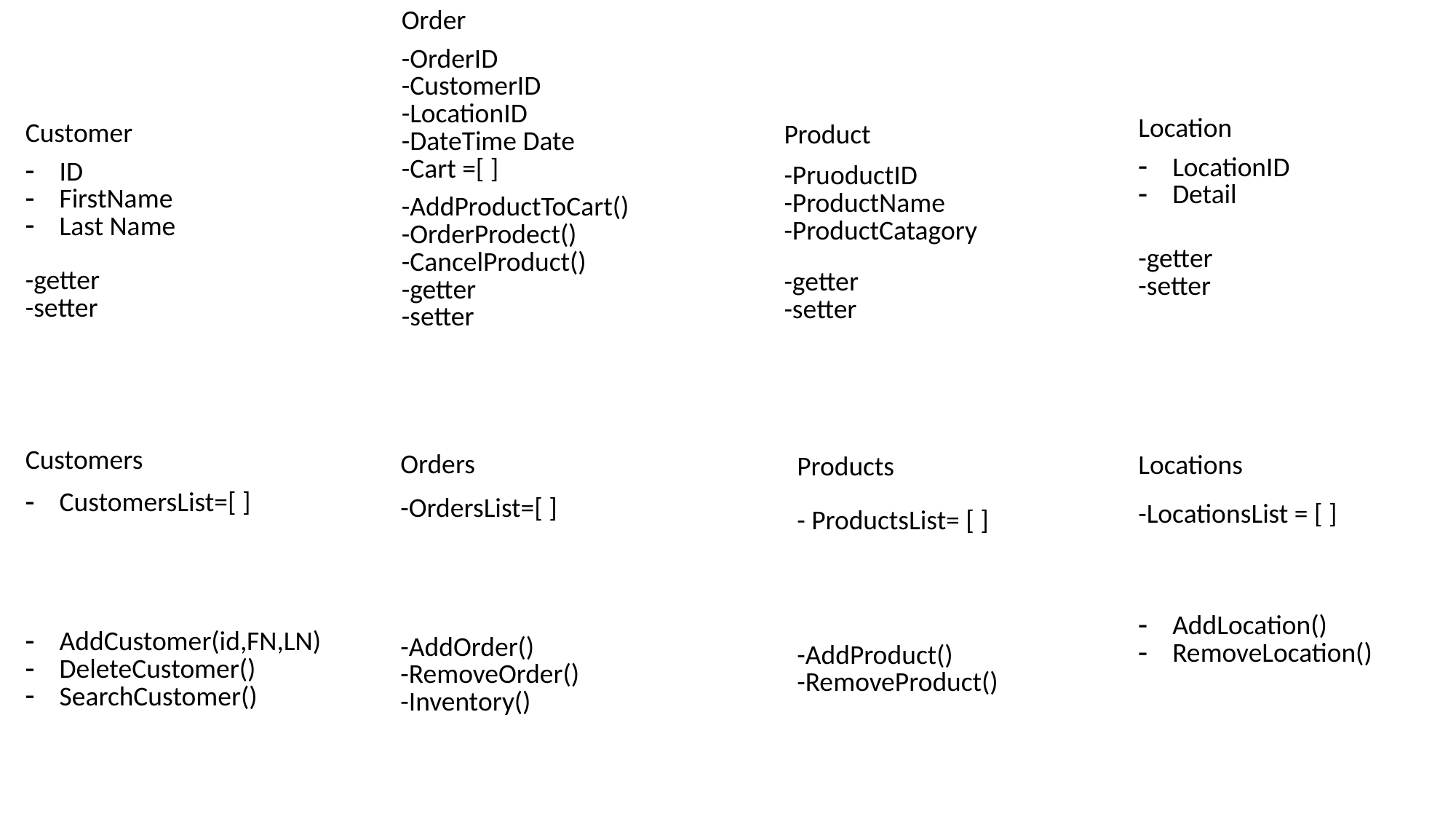

| Order |
| --- |
| -OrderID -CustomerID -LocationID -DateTime Date -Cart =[ ] |
| -AddProductToCart() -OrderProdect() -CancelProduct() -getter -setter |
| Location |
| --- |
| LocationID Detail |
| -getter -setter |
| Customer |
| --- |
| ID FirstName Last Name |
| -getter -setter |
| Product |
| --- |
| -PruoductID -ProductName -ProductCatagory |
| -getter -setter |
| Customers |
| --- |
| CustomersList=[ ] |
| AddCustomer(id,FN,LN) DeleteCustomer() SearchCustomer() |
| Orders |
| --- |
| -OrdersList=[ ] |
| -AddOrder() -RemoveOrder() -Inventory() |
| Locations |
| --- |
| -LocationsList = [ ] |
| AddLocation() RemoveLocation() |
| Products |
| --- |
| - ProductsList= [ ] |
| -AddProduct() -RemoveProduct() |